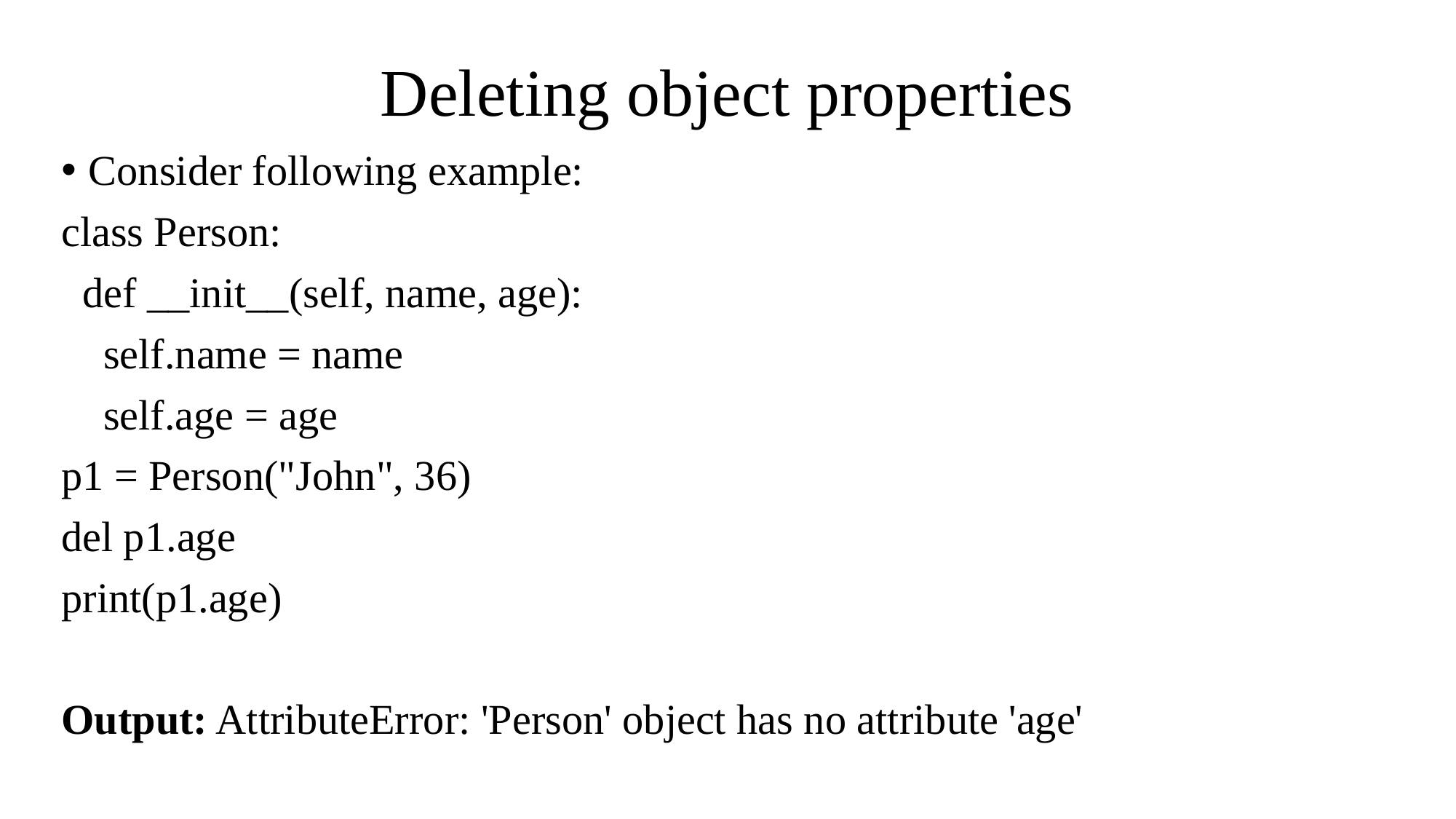

# Deleting object properties
Consider following example:
class Person:
  def __init__(self, name, age):
    self.name = name
    self.age = age
p1 = Person("John", 36)
del p1.age
print(p1.age)

Output: AttributeError: 'Person' object has no attribute 'age'